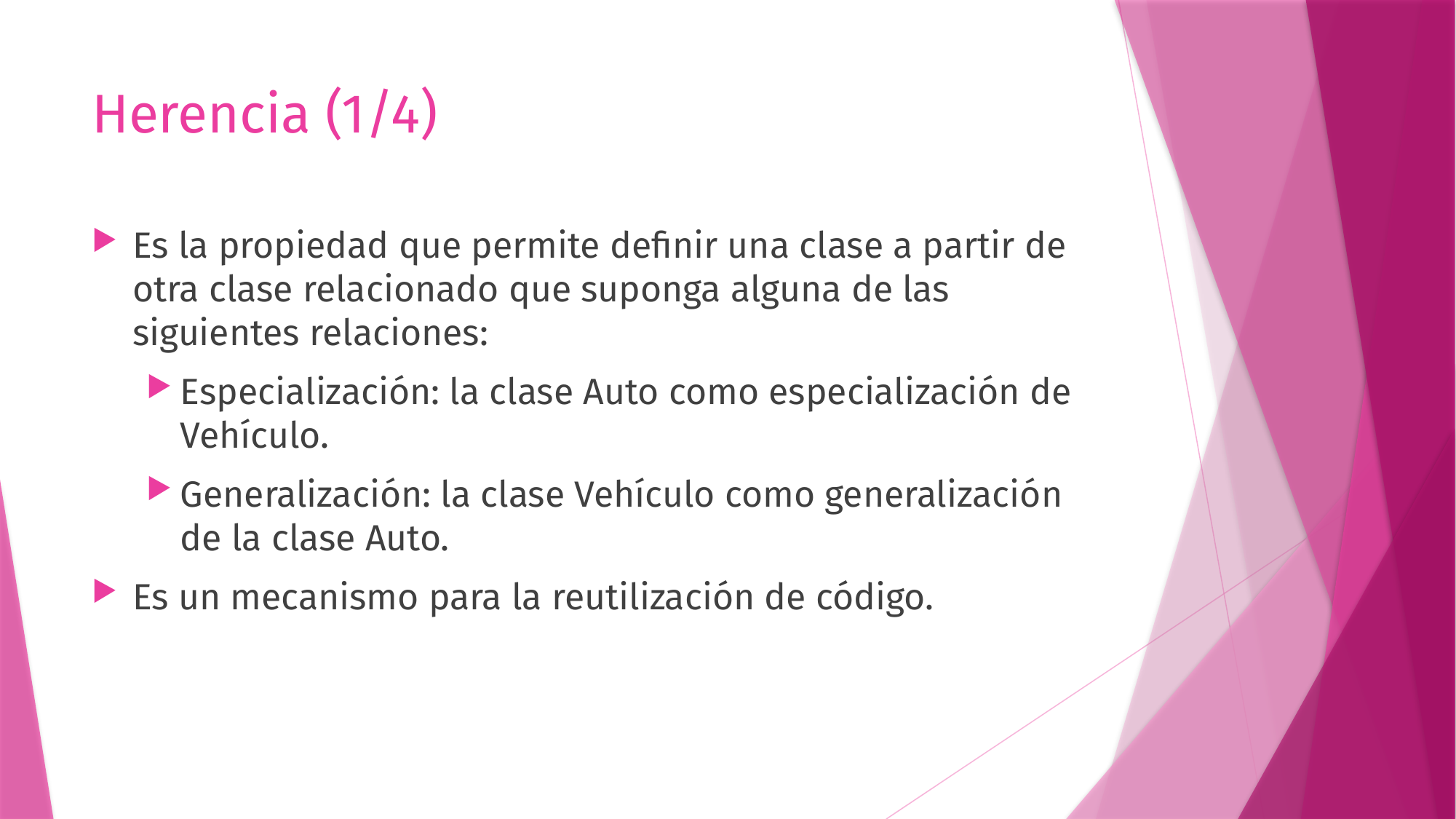

# Herencia (1/4)
Es la propiedad que permite definir una clase a partir de otra clase relacionado que suponga alguna de las siguientes relaciones:
Especialización: la clase Auto como especialización de Vehículo.
Generalización: la clase Vehículo como generalización de la clase Auto.
Es un mecanismo para la reutilización de código.